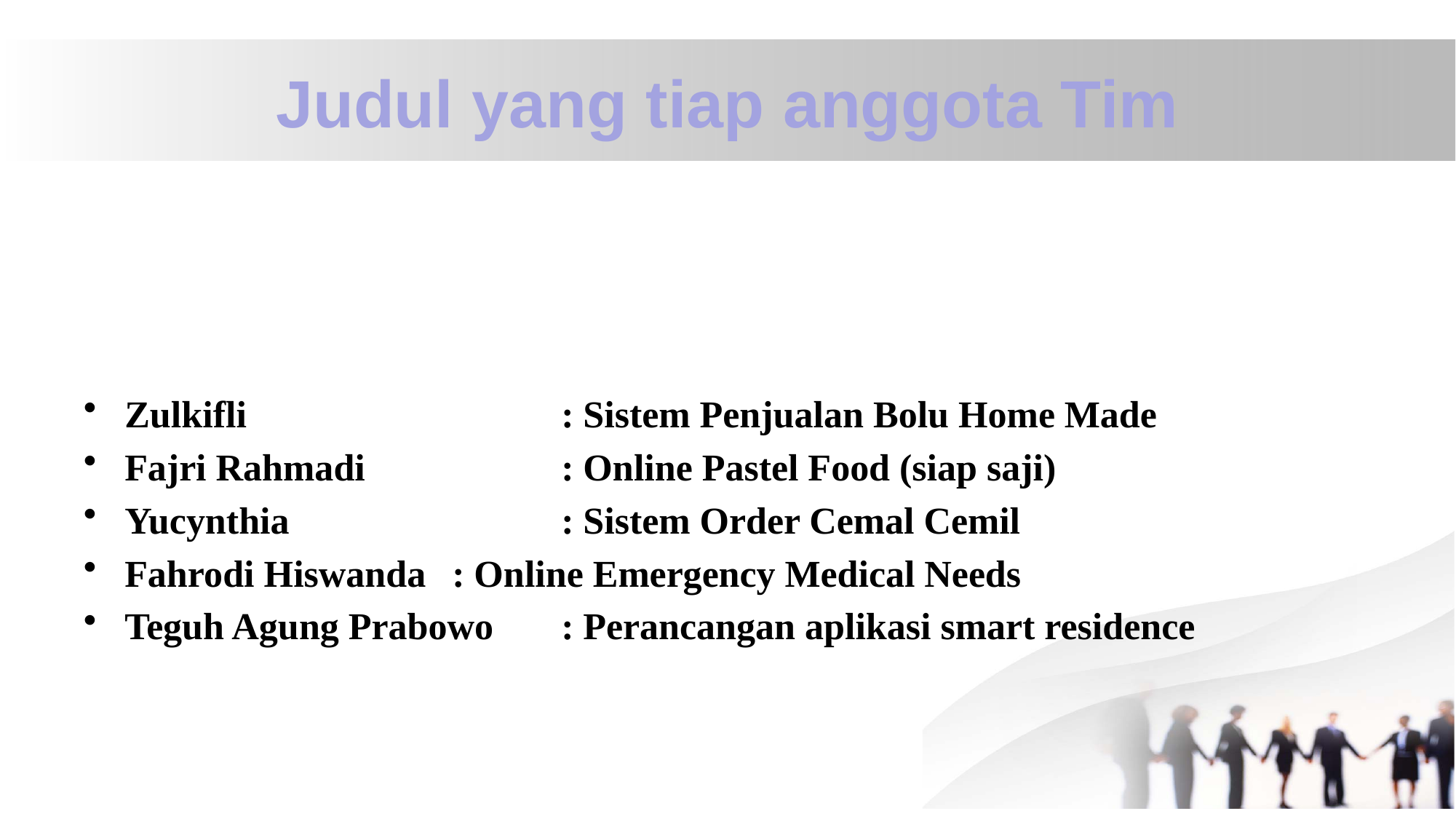

# Judul yang tiap anggota Tim
Zulkifli			: Sistem Penjualan Bolu Home Made
Fajri Rahmadi		: Online Pastel Food (siap saji)
Yucynthia			: Sistem Order Cemal Cemil
Fahrodi Hiswanda	: Online Emergency Medical Needs
Teguh Agung Prabowo	: Perancangan aplikasi smart residence